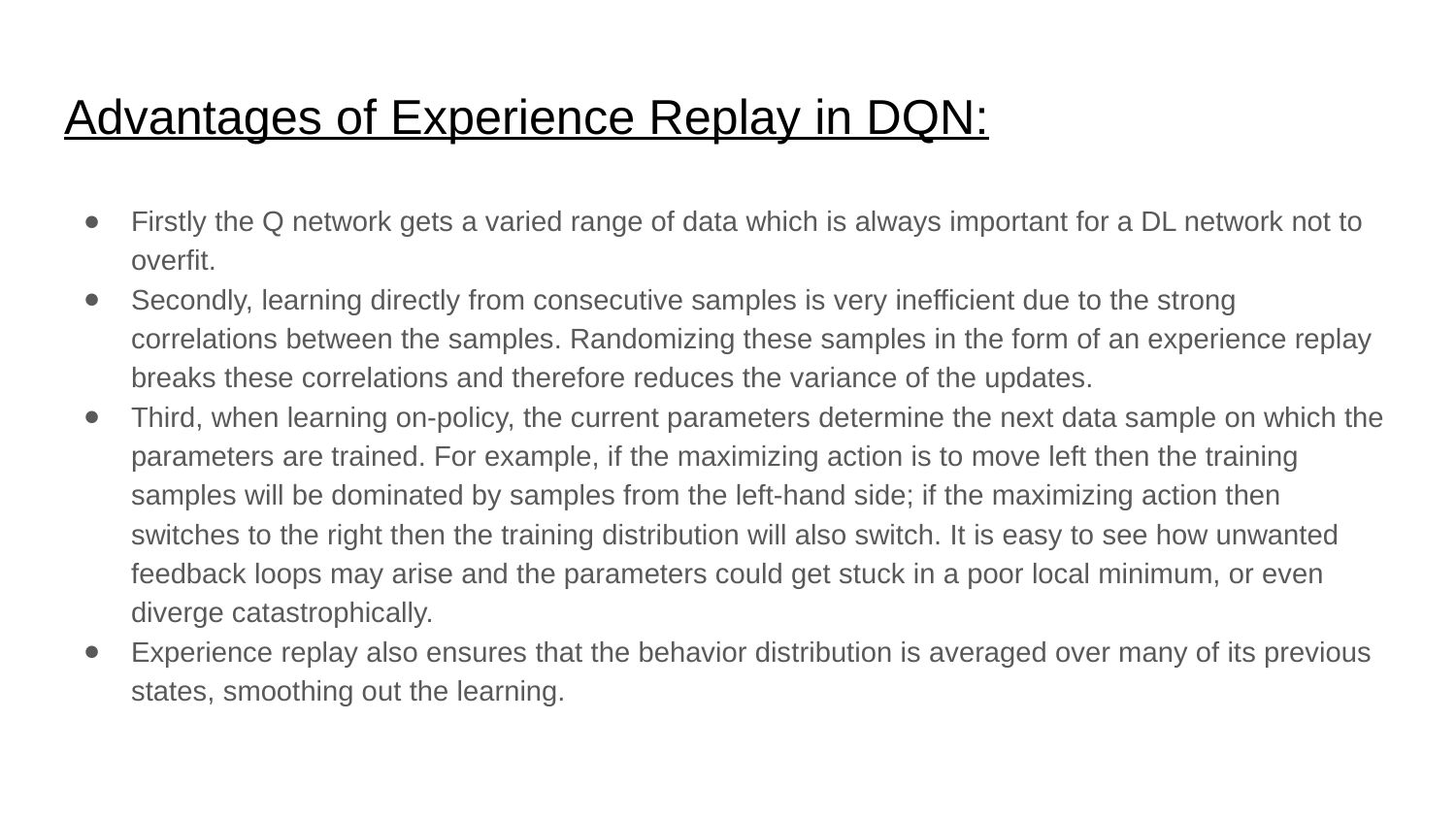

# Advantages of Experience Replay in DQN:
Firstly the Q network gets a varied range of data which is always important for a DL network not to overfit.
Secondly, learning directly from consecutive samples is very inefficient due to the strong correlations between the samples. Randomizing these samples in the form of an experience replay breaks these correlations and therefore reduces the variance of the updates.
Third, when learning on-policy, the current parameters determine the next data sample on which the parameters are trained. For example, if the maximizing action is to move left then the training samples will be dominated by samples from the left-hand side; if the maximizing action then switches to the right then the training distribution will also switch. It is easy to see how unwanted feedback loops may arise and the parameters could get stuck in a poor local minimum, or even diverge catastrophically.
Experience replay also ensures that the behavior distribution is averaged over many of its previous states, smoothing out the learning.